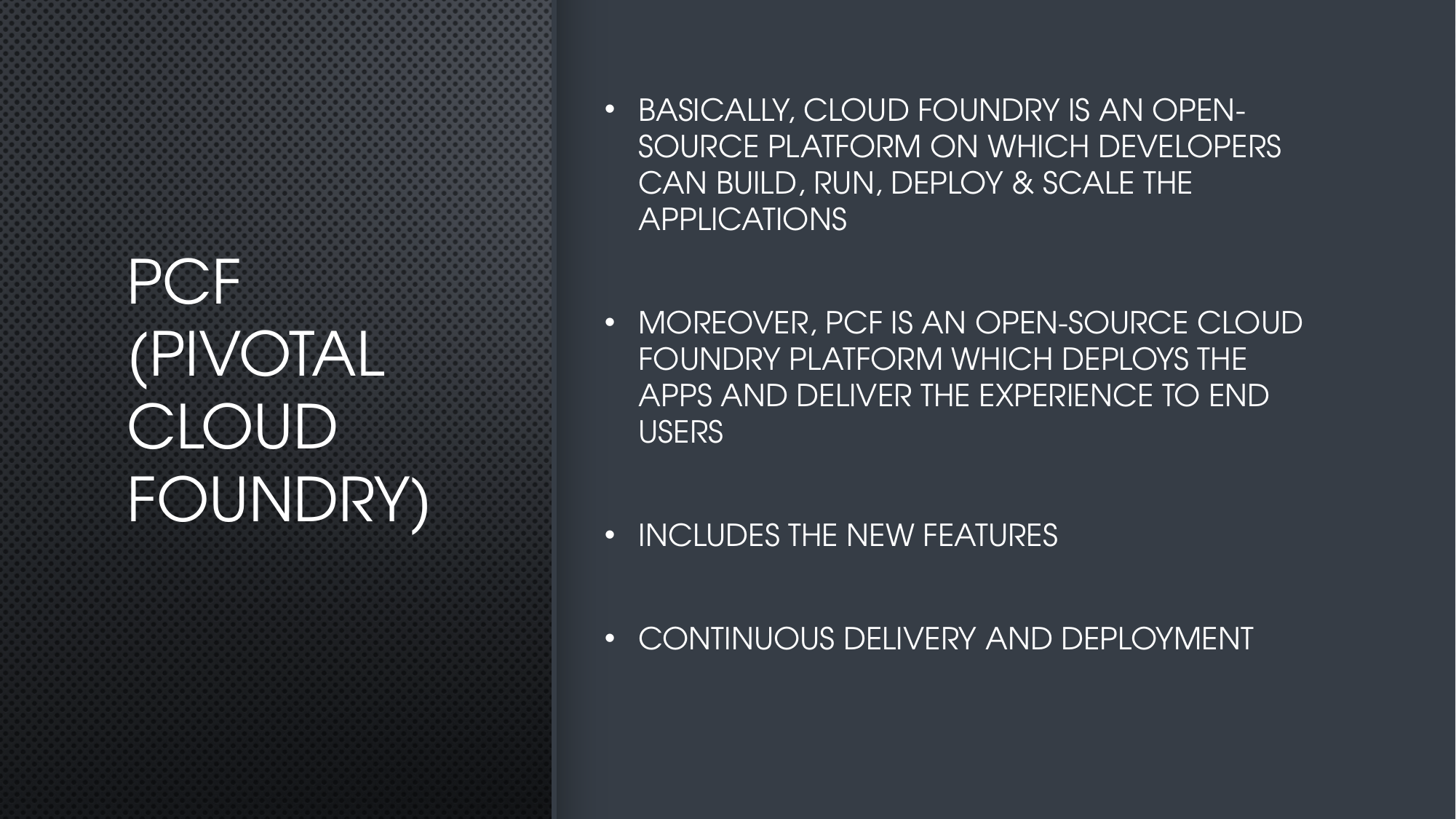

# PCF (Pivotal Cloud Foundry)
Basically, Cloud Foundry is an open-source platform on which developers can build, run, deploy & scale the applications

Moreover, PCF is an open-source cloud foundry platform which deploys the apps and deliver the experience to end users

Includes the new features

Continuous Delivery and deployment